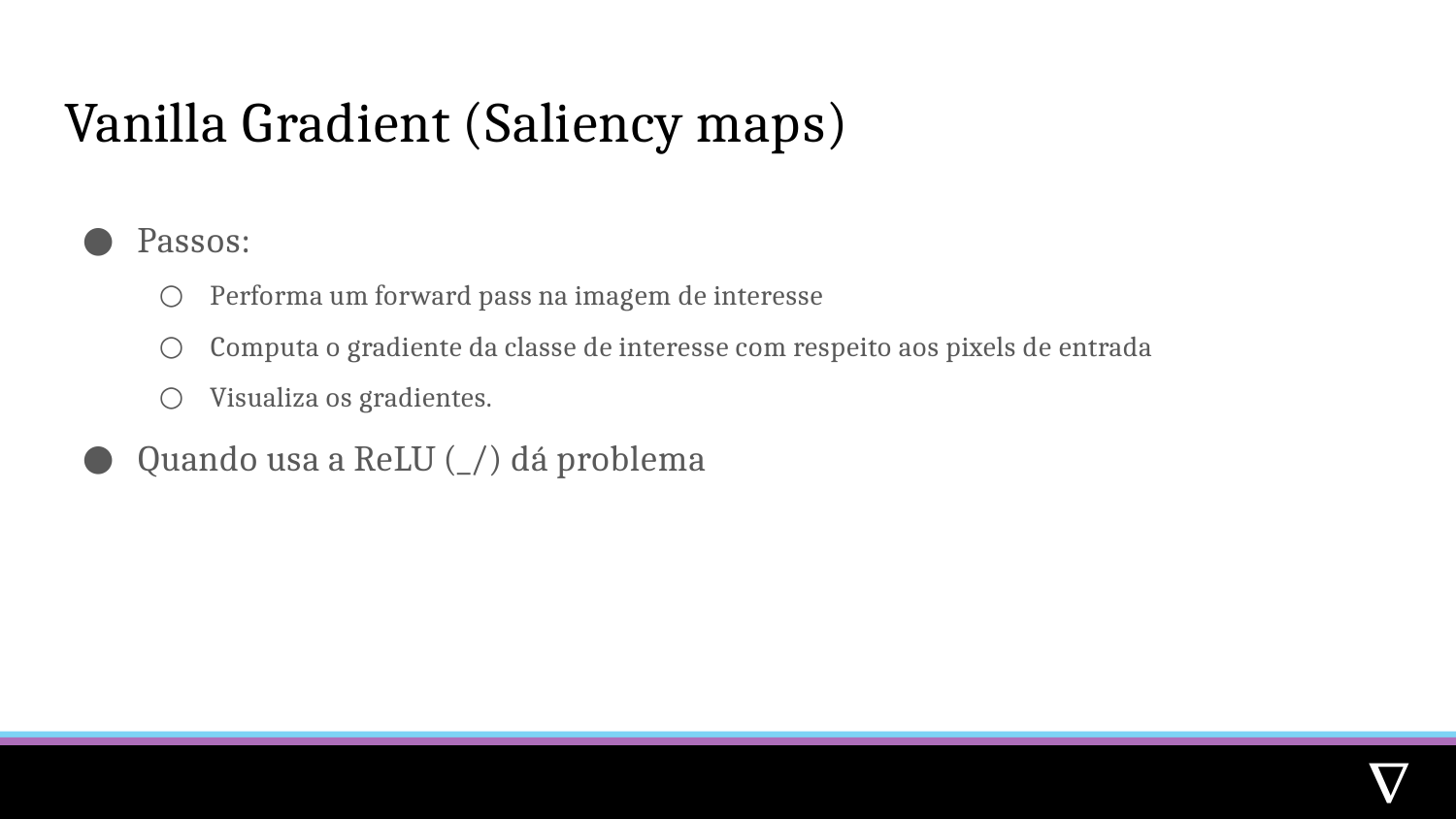

# Vanilla Gradient (Saliency maps)
Passos:
Performa um forward pass na imagem de interesse
Computa o gradiente da classe de interesse com respeito aos pixels de entrada
Visualiza os gradientes.
Quando usa a ReLU (_/) dá problema